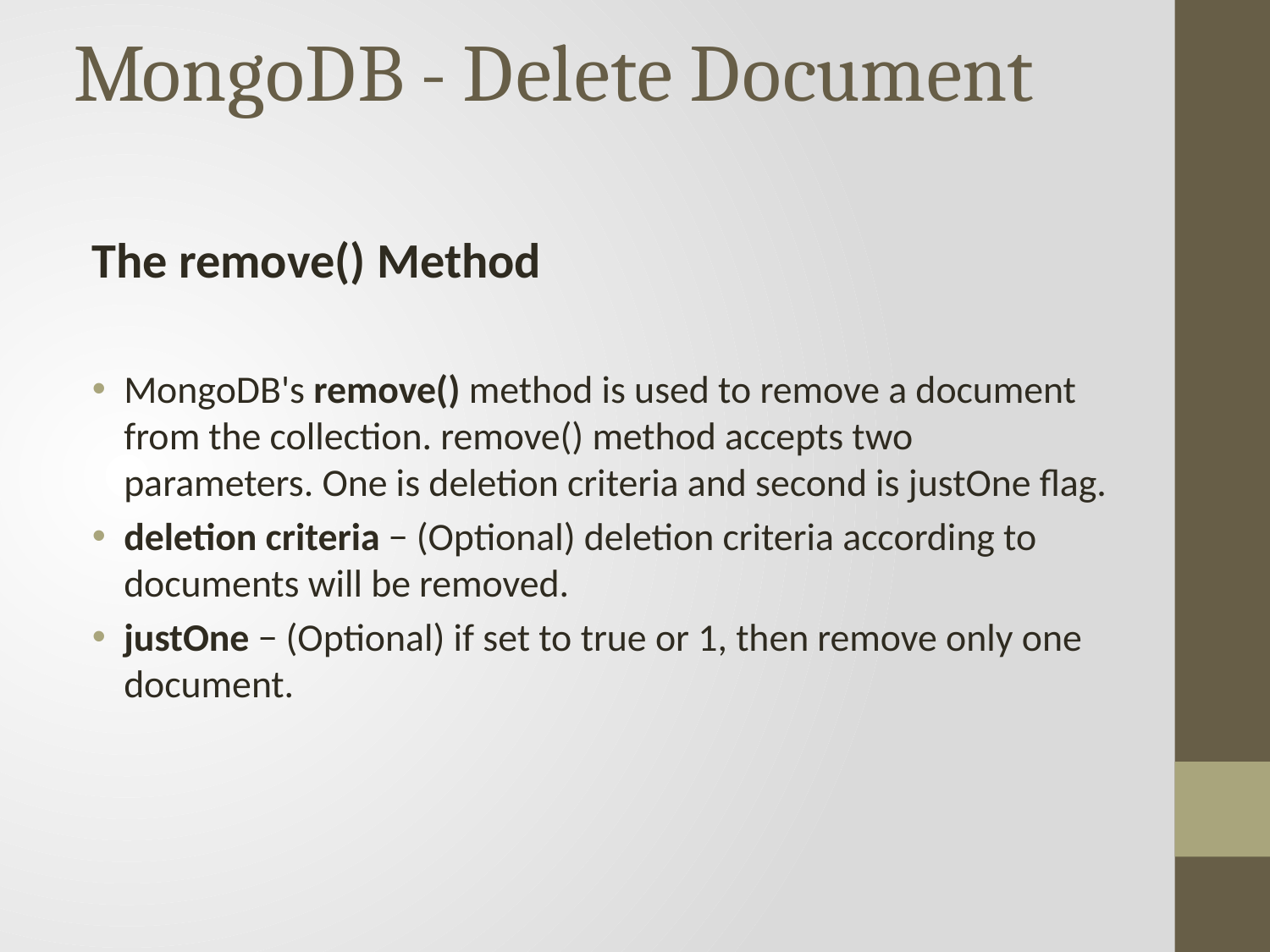

# MongoDB - Delete Document
The remove() Method

MongoDB's remove() method is used to remove a document from the collection. remove() method accepts two parameters. One is deletion criteria and second is justOne flag.
deletion criteria − (Optional) deletion criteria according to documents will be removed.
justOne − (Optional) if set to true or 1, then remove only one document.